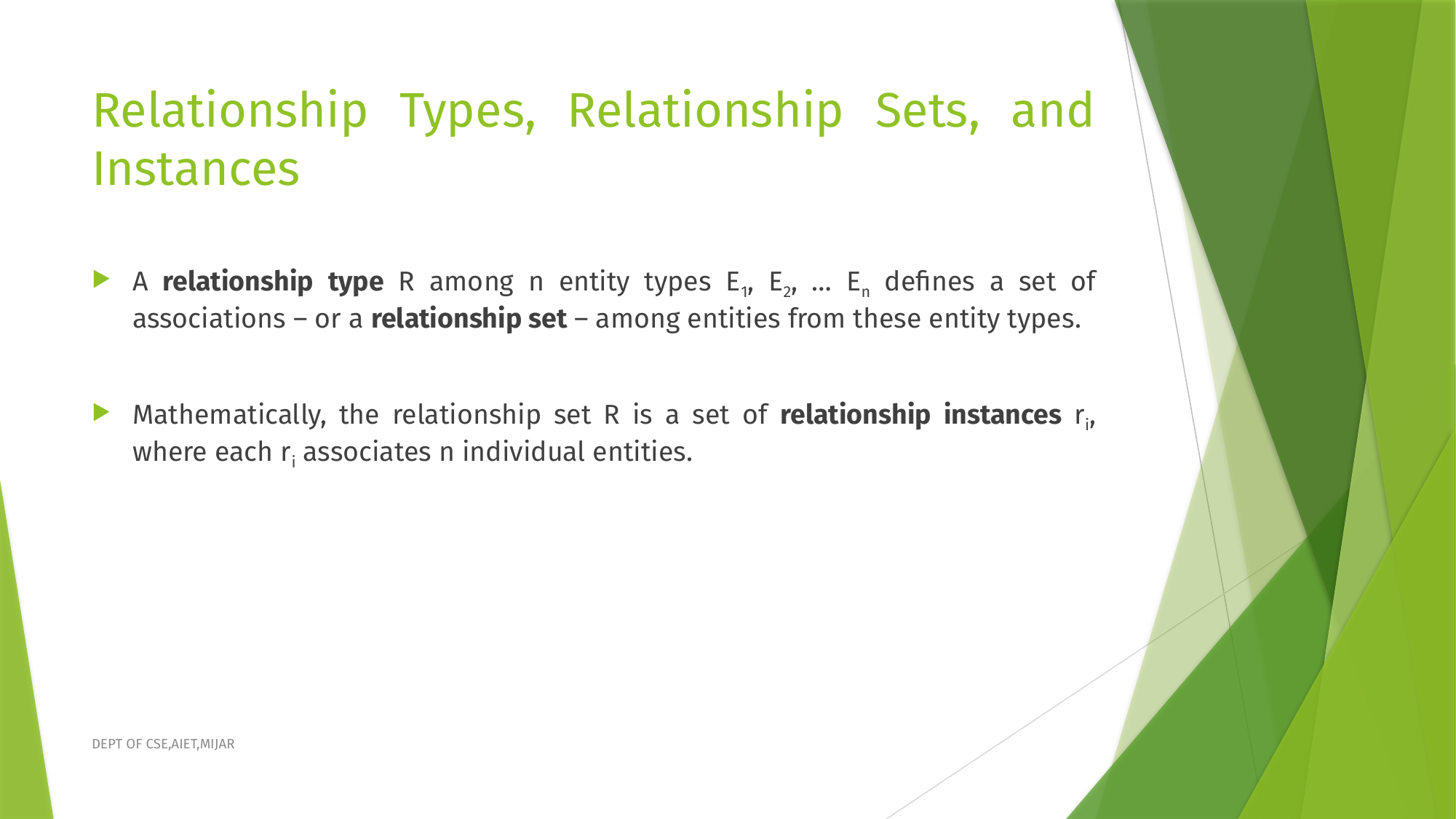

# Relationship Types, Relationship Sets, and Instances
A relationship type R among n entity types E1, E2, … En defines a set of associations – or a relationship set – among entities from these entity types.

Mathematically, the relationship set R is a set of relationship instances ri, where each ri associates n individual entities.
DEPT OF CSE,AIET,MIJAR